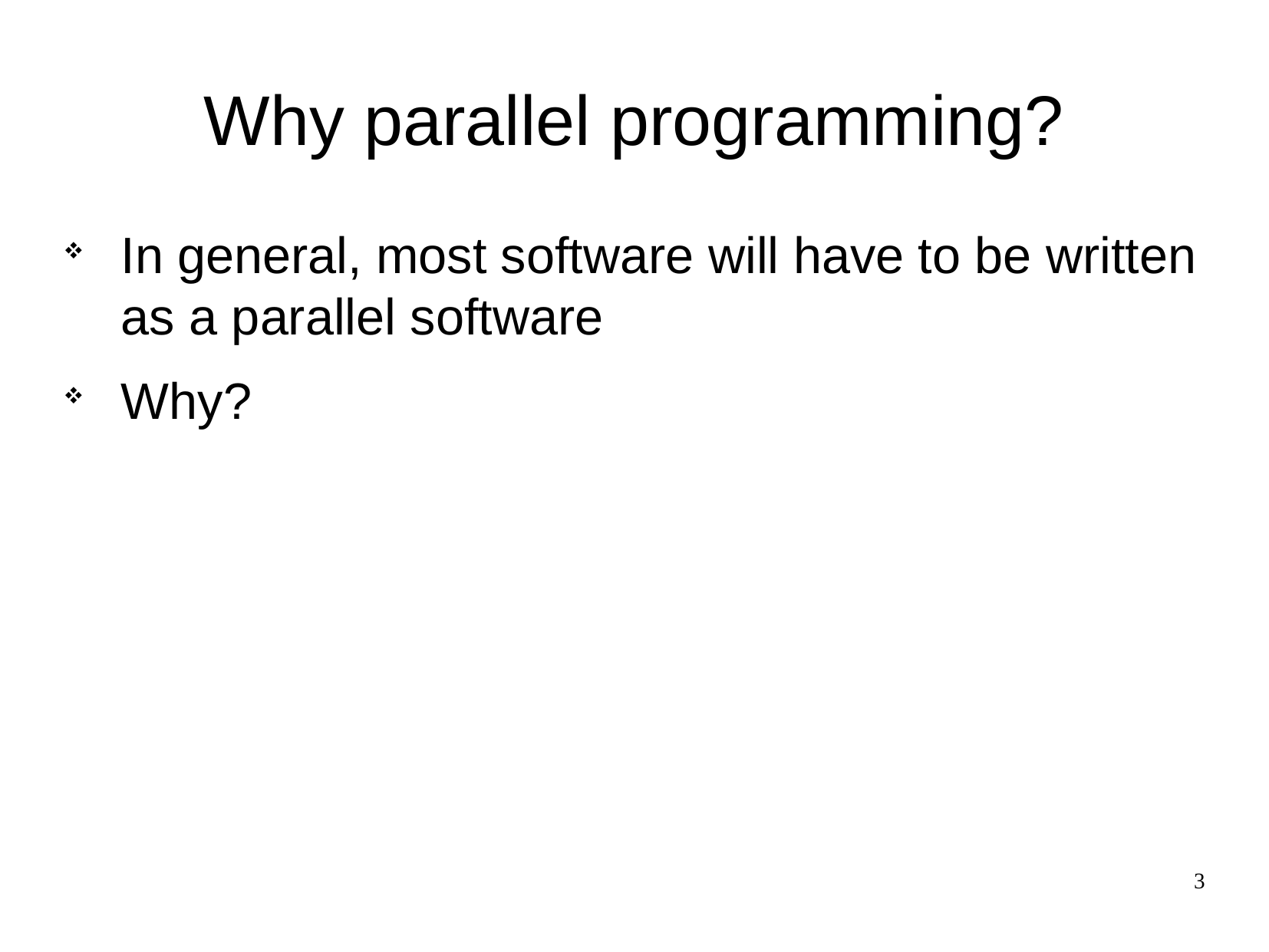

Why parallel programming?
In general, most software will have to be written as a parallel software
Why?

3